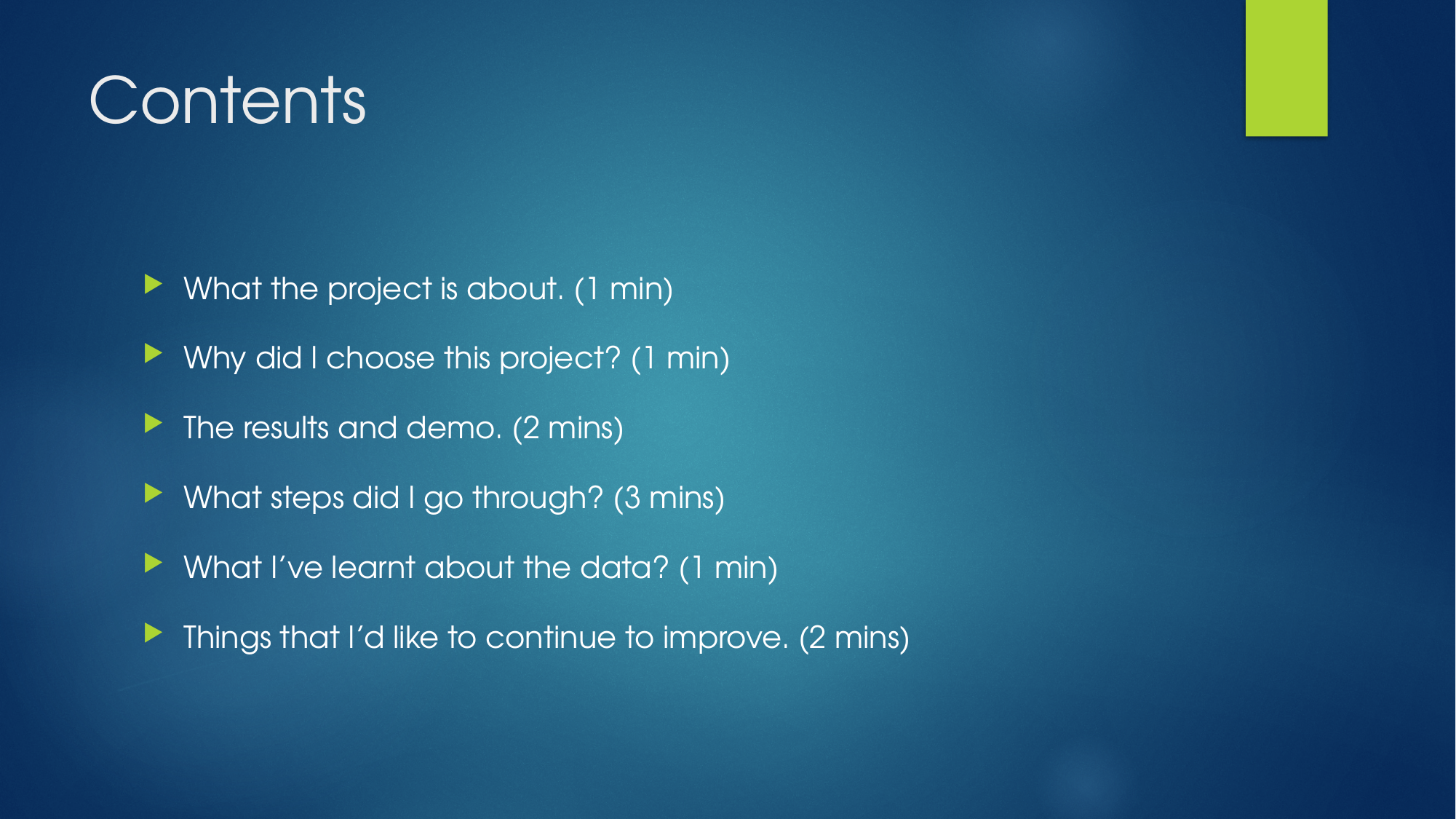

# Contents
What the project is about. (1 min)
Why did I choose this project? (1 min)
The results and demo. (2 mins)
What steps did I go through? (3 mins)
What I’ve learnt about the data? (1 min)
Things that I’d like to continue to improve. (2 mins)